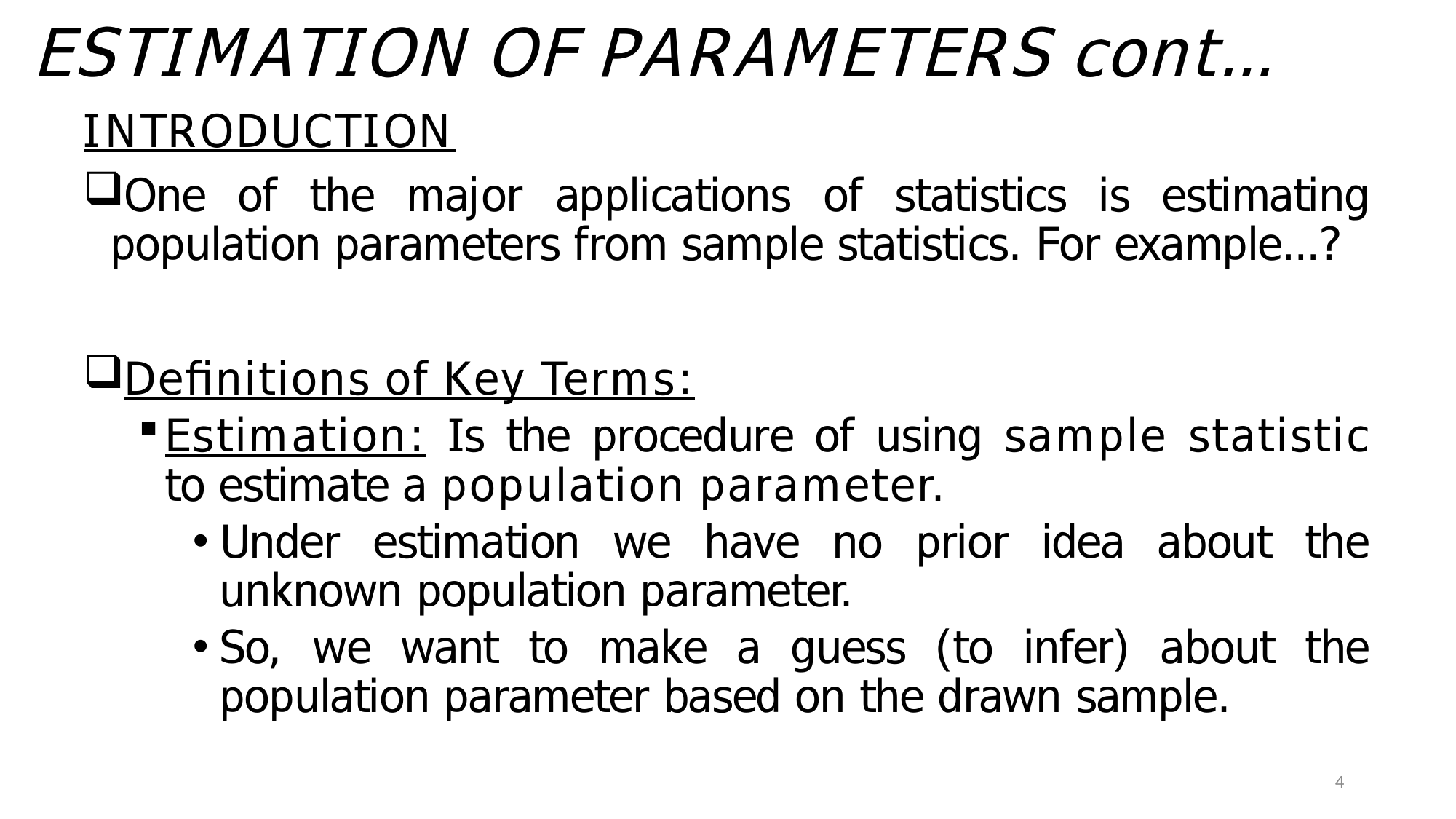

# ESTIMATION OF PARAMETERS cont…
INTRODUCTION
One of the major applications of statistics is estimating population parameters from sample statistics. For example…?

Definitions of Key Terms:
Estimation: Is the procedure of using sample statistic to estimate a population parameter.
Under estimation we have no prior idea about the unknown population parameter.
So, we want to make a guess (to infer) about the population parameter based on the drawn sample.
4